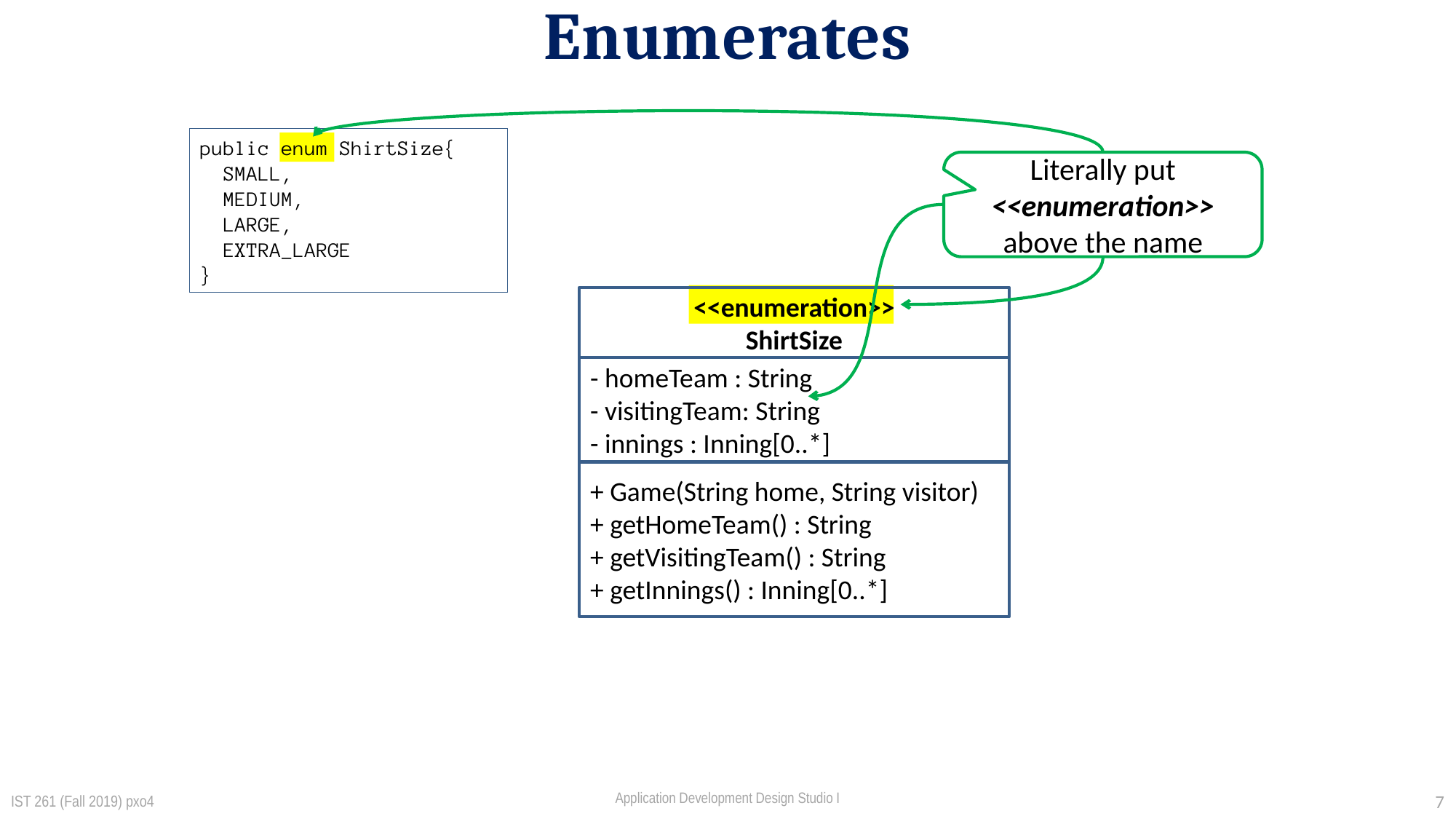

# Enumerates
public enum ShirtSize{
  SMALL,
  MEDIUM,
  LARGE,
  EXTRA_LARGE
}

Literally put <<enumeration>> above the name

<<enumeration>>
ShirtSize
- homeTeam : String
- visitingTeam: String
- innings : Inning[0..*]
+ Game(String home, String visitor)
+ getHomeTeam() : String
+ getVisitingTeam() : String
+ getInnings() : Inning[0..*]
IST 261 (Fall 2019) pxo4
7
Application Development Design Studio I